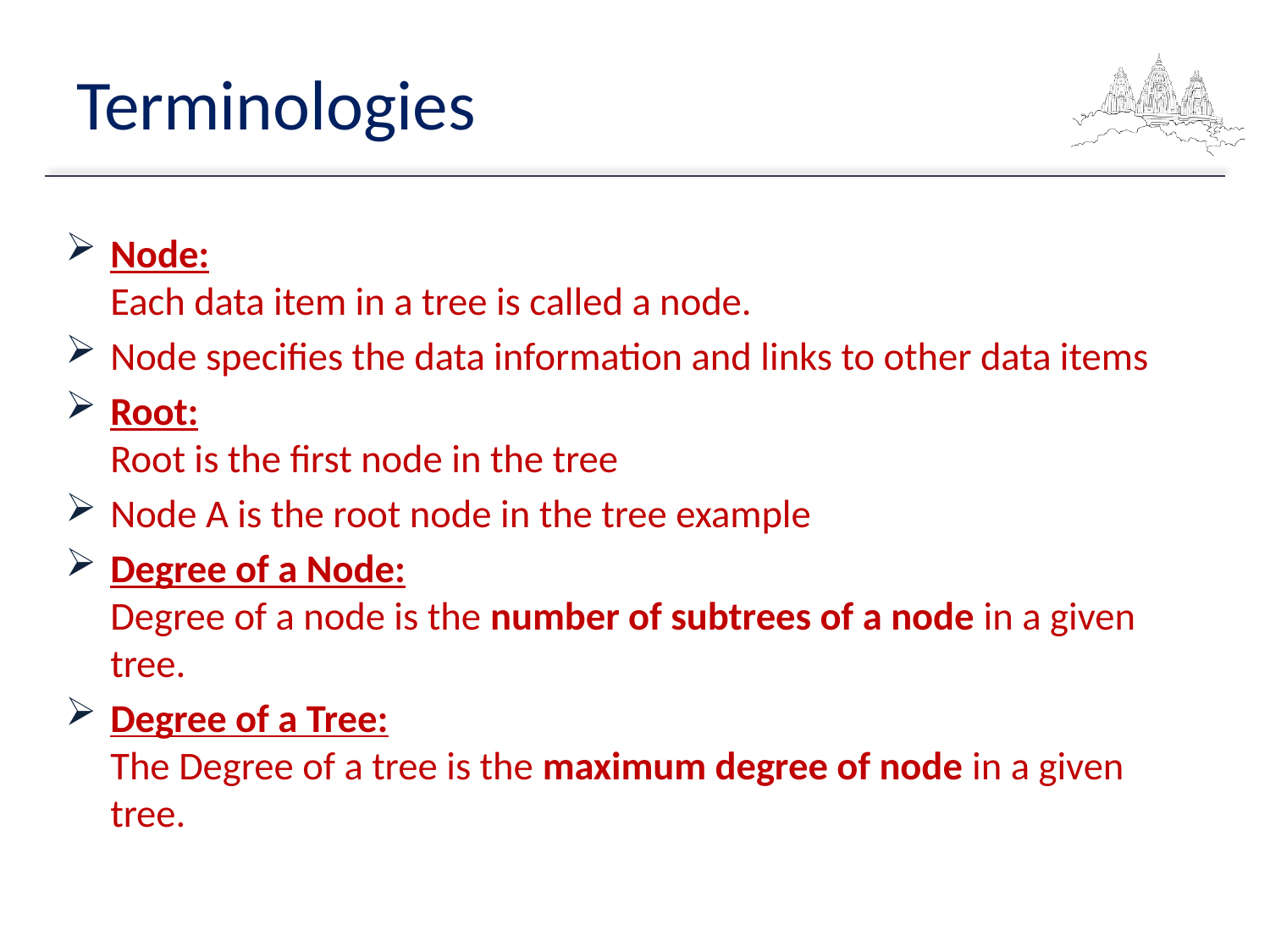

# Terminologies
Node:
Each data item in a tree is called a node.
Node specifies the data information and links to other data items
Root:
Root is the first node in the tree
Node A is the root node in the tree example
Degree of a Node:
Degree of a node is the number of subtrees of a node in a given tree.
Degree of a Tree:
The Degree of a tree is the maximum degree of node in a given tree.